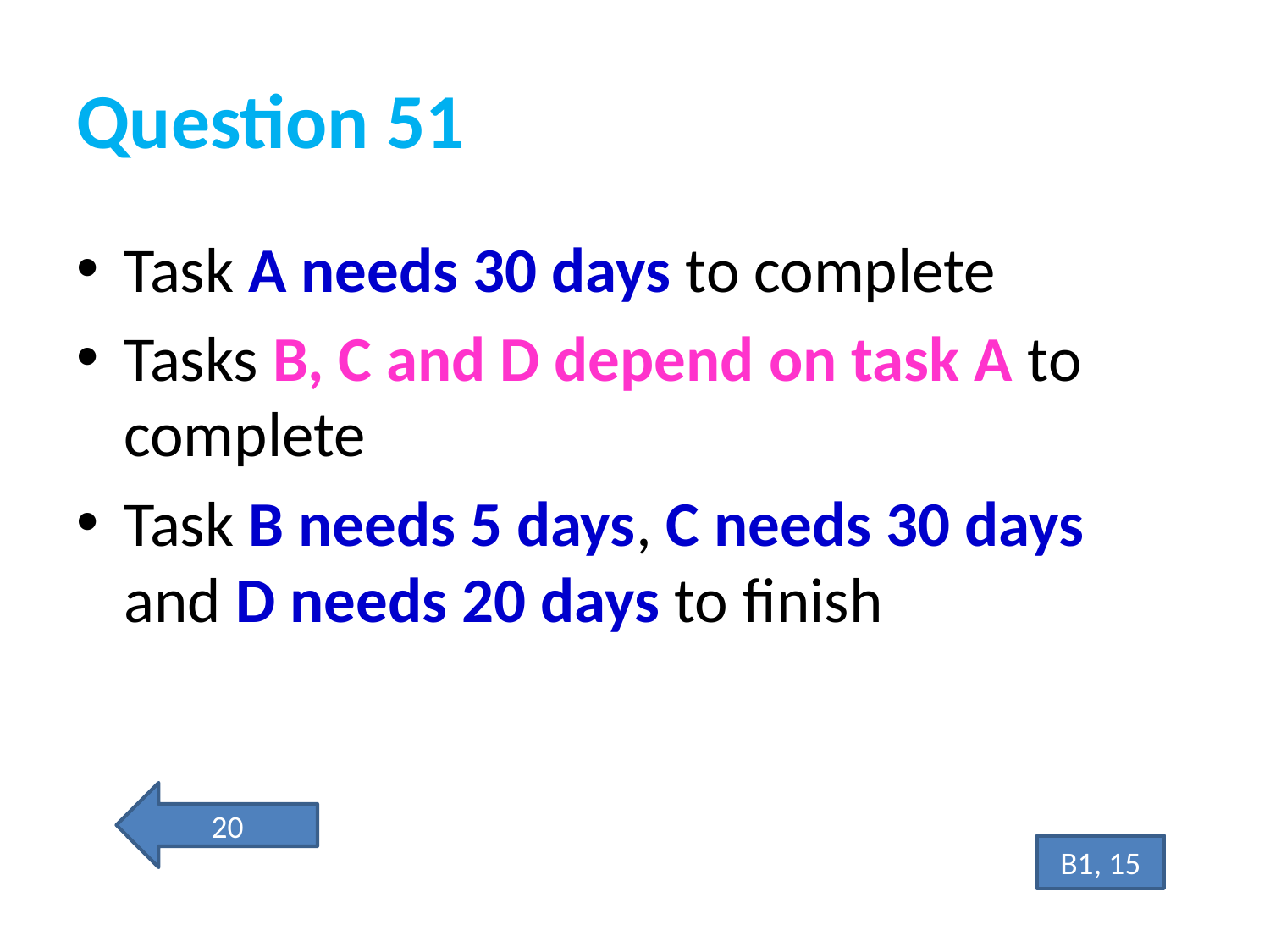

# Question 51
Task A needs 30 days to complete
Tasks B, C and D depend on task A to complete
Task B needs 5 days, C needs 30 days and D needs 20 days to finish

20
B1, 15